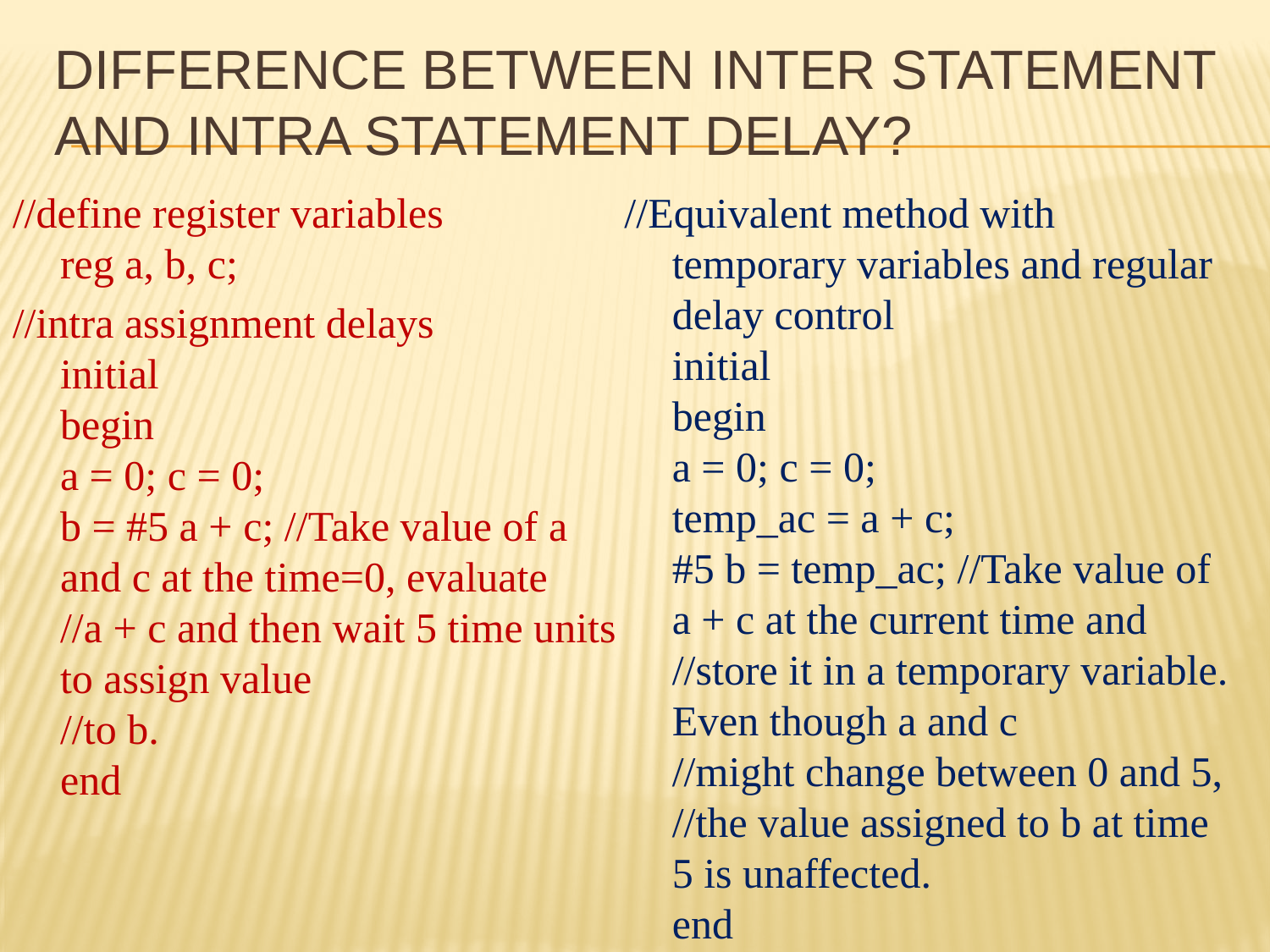

# Difference between inter statement and intra statement delay?
//define register variables
reg a, b, c;
//intra assignment delays
initial
begin
a = 0; c = 0;
b = #5 a + c; //Take value of a and c at the time=0, evaluate
//a + c and then wait 5 time units to assign value
//to b.
end

//Equivalent method with temporary variables and regular delay control
initial
begin
a = 0; c = 0;
temp_ac = a + c;
#5 b = temp_ac; //Take value of a + c at the current time and
//store it in a temporary variable. Even though a and c
//might change between 0 and 5,
//the value assigned to b at time 5 is unaffected.
end